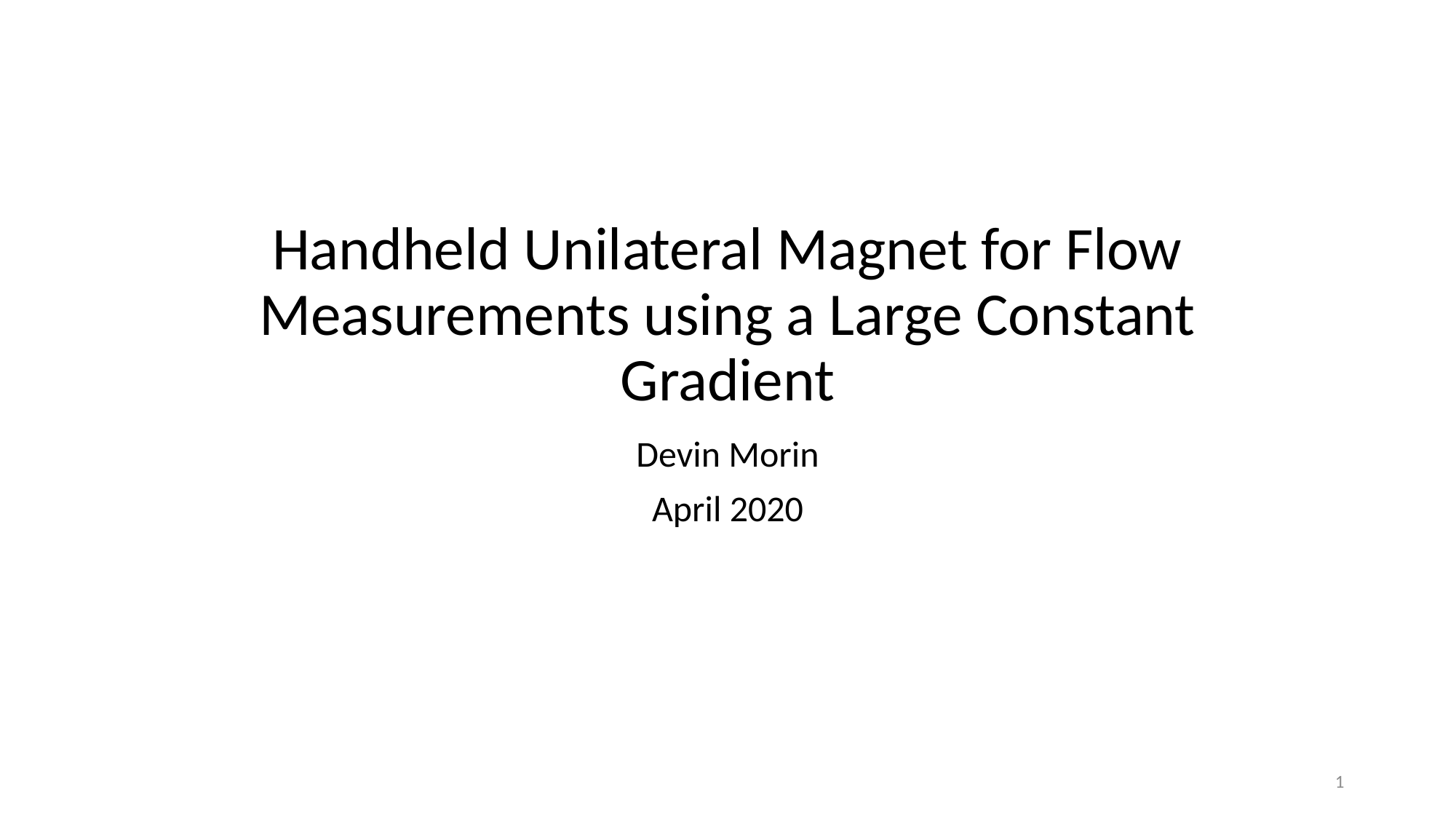

# Handheld Unilateral Magnet for Flow Measurements using a Large Constant Gradient
Devin Morin
April 2020
1